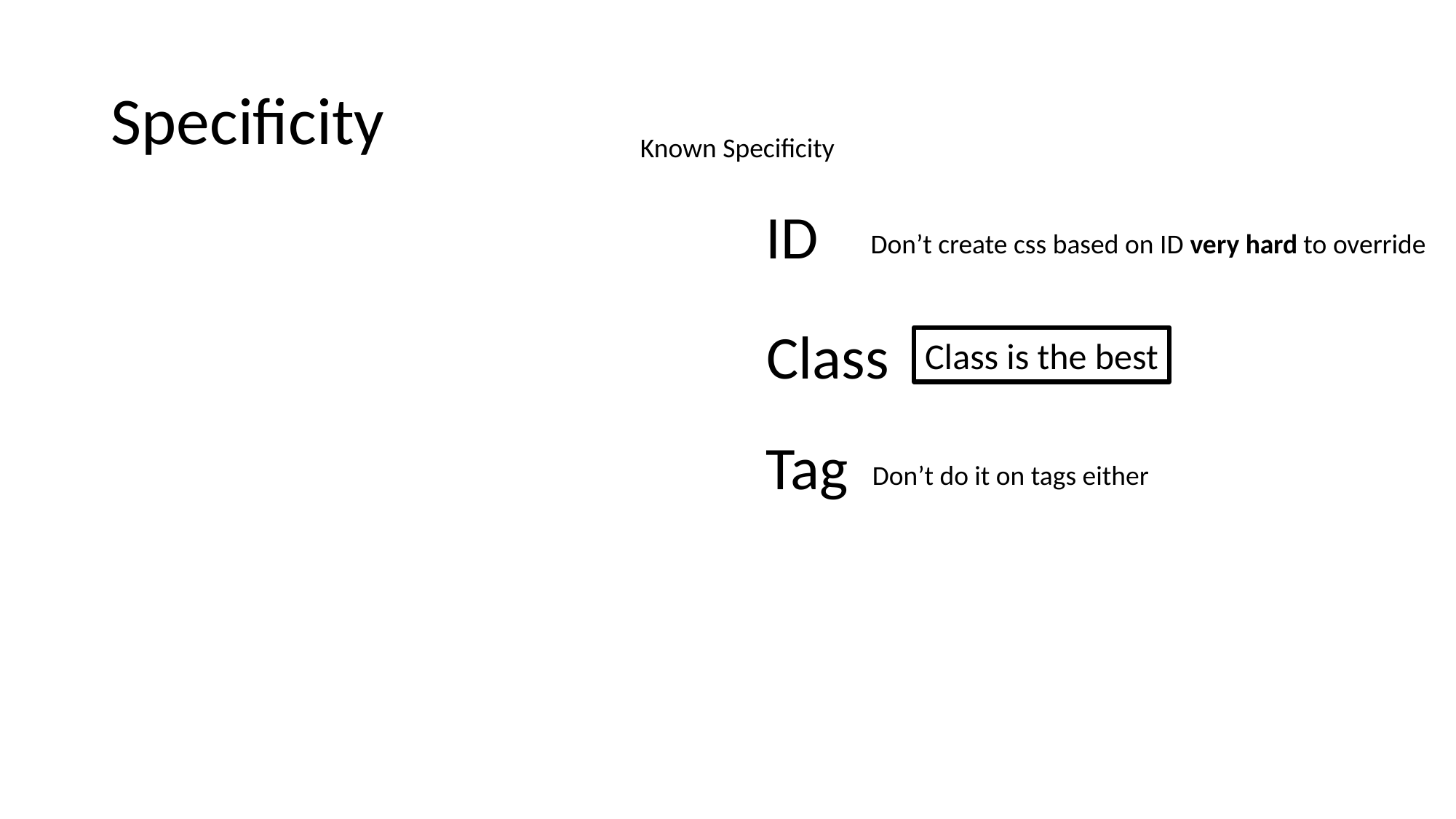

# Specificity
Known Specificity
ID
Don’t create css based on ID very hard to override
Class
Class is the best
Tag
Don’t do it on tags either